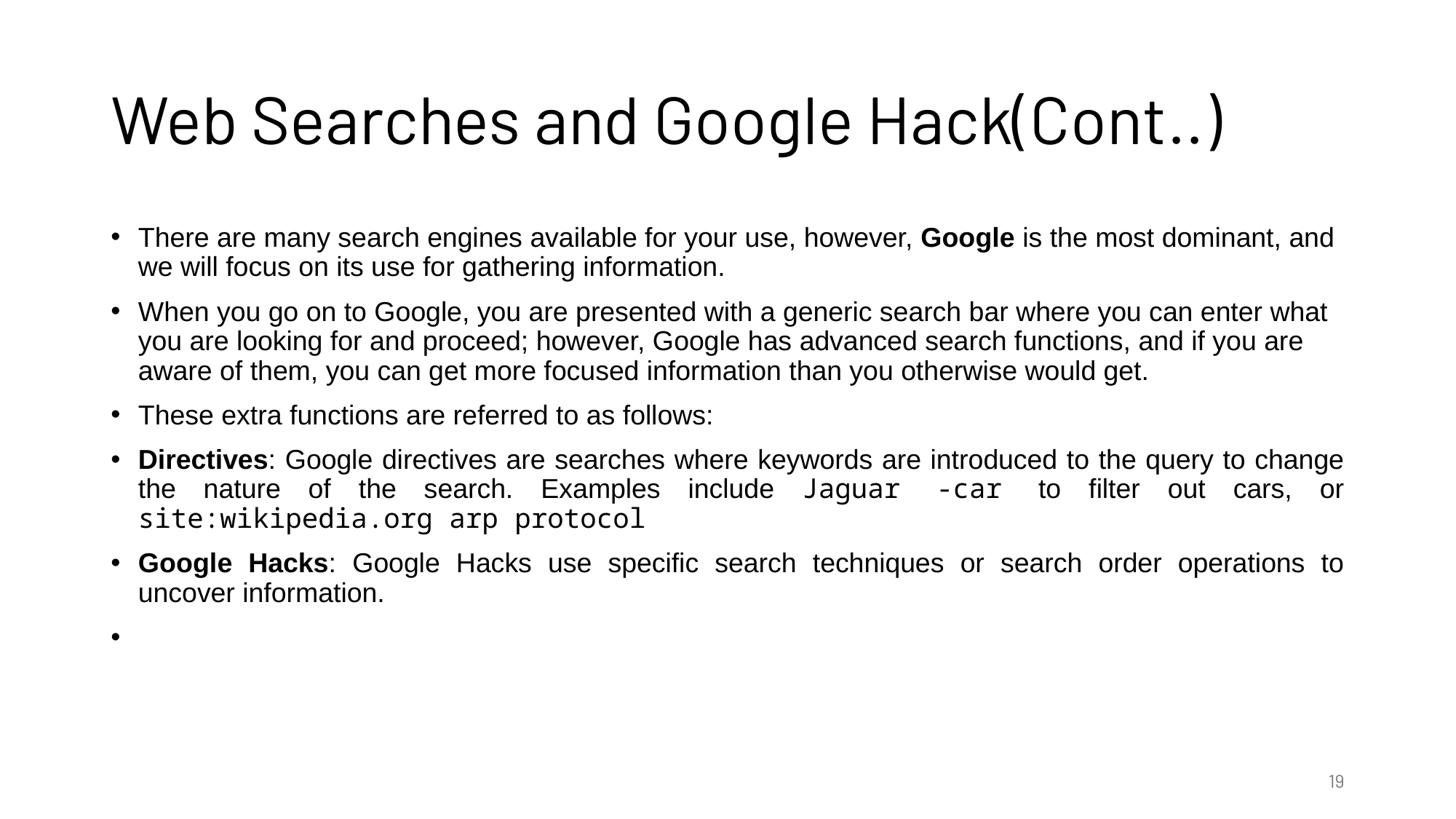

# Web Searches and Google Hack(Cont..)
There are many search engines available for your use, however, Google is the most dominant, and we will focus on its use for gathering information.
When you go on to Google, you are presented with a generic search bar where you can enter what you are looking for and proceed; however, Google has advanced search functions, and if you are aware of them, you can get more focused information than you otherwise would get.
These extra functions are referred to as follows:
Directives: Google directives are searches where keywords are introduced to the query to change the nature of the search. Examples include Jaguar -car to filter out cars, or site:wikipedia.org arp protocol
Google Hacks: Google Hacks use specific search techniques or search order operations to uncover information.

19